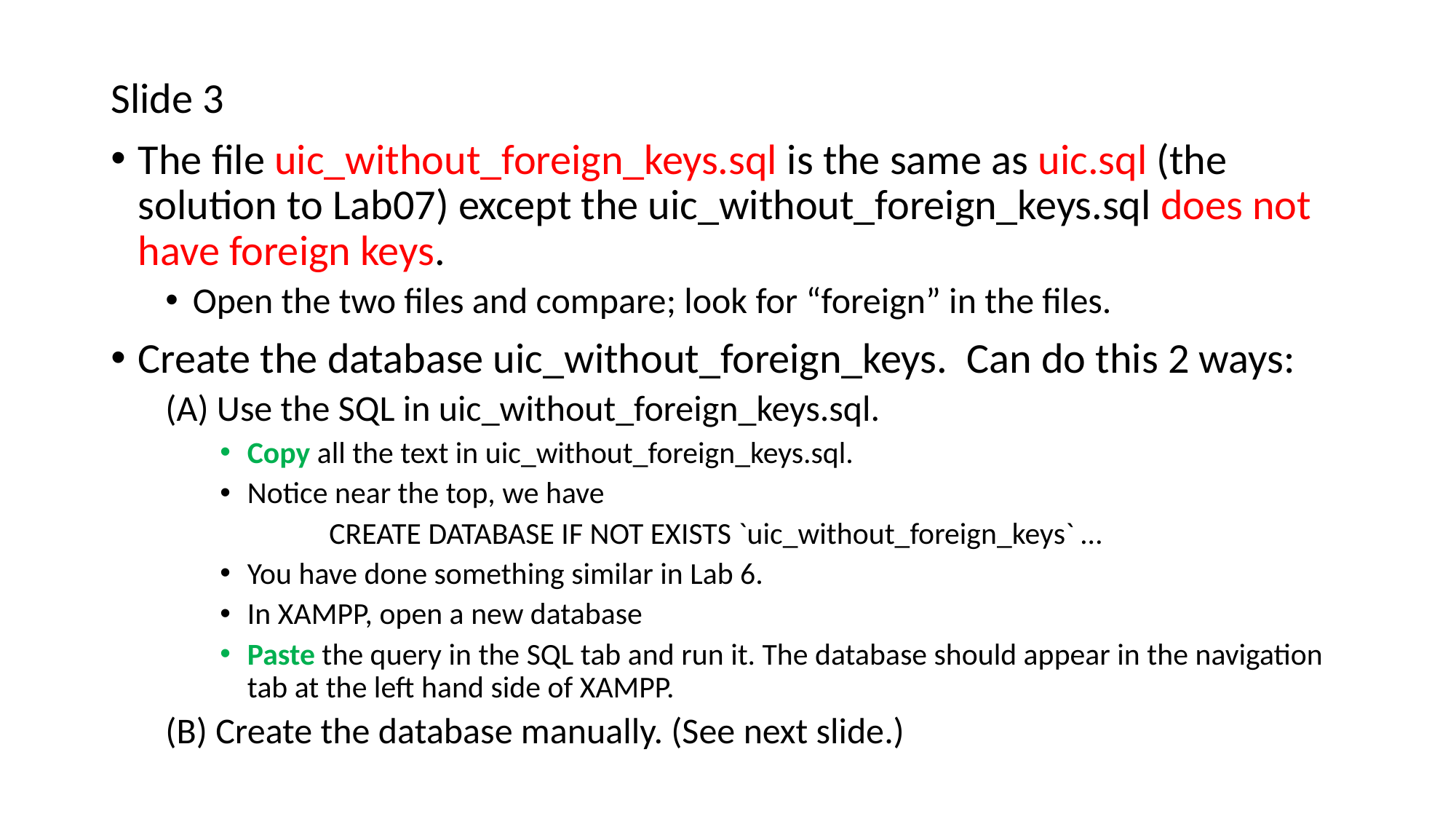

Slide 3
The file uic_without_foreign_keys.sql is the same as uic.sql (the solution to Lab07) except the uic_without_foreign_keys.sql does not have foreign keys.
Open the two files and compare; look for “foreign” in the files.
Create the database uic_without_foreign_keys.  Can do this 2 ways:
(A) Use the SQL in uic_without_foreign_keys.sql.
Copy all the text in uic_without_foreign_keys.sql.
Notice near the top, we have
	CREATE DATABASE IF NOT EXISTS `uic_without_foreign_keys` …
You have done something similar in Lab 6.
In XAMPP, open a new database
Paste the query in the SQL tab and run it. The database should appear in the navigation tab at the left hand side of XAMPP.
(B) Create the database manually. (See next slide.)